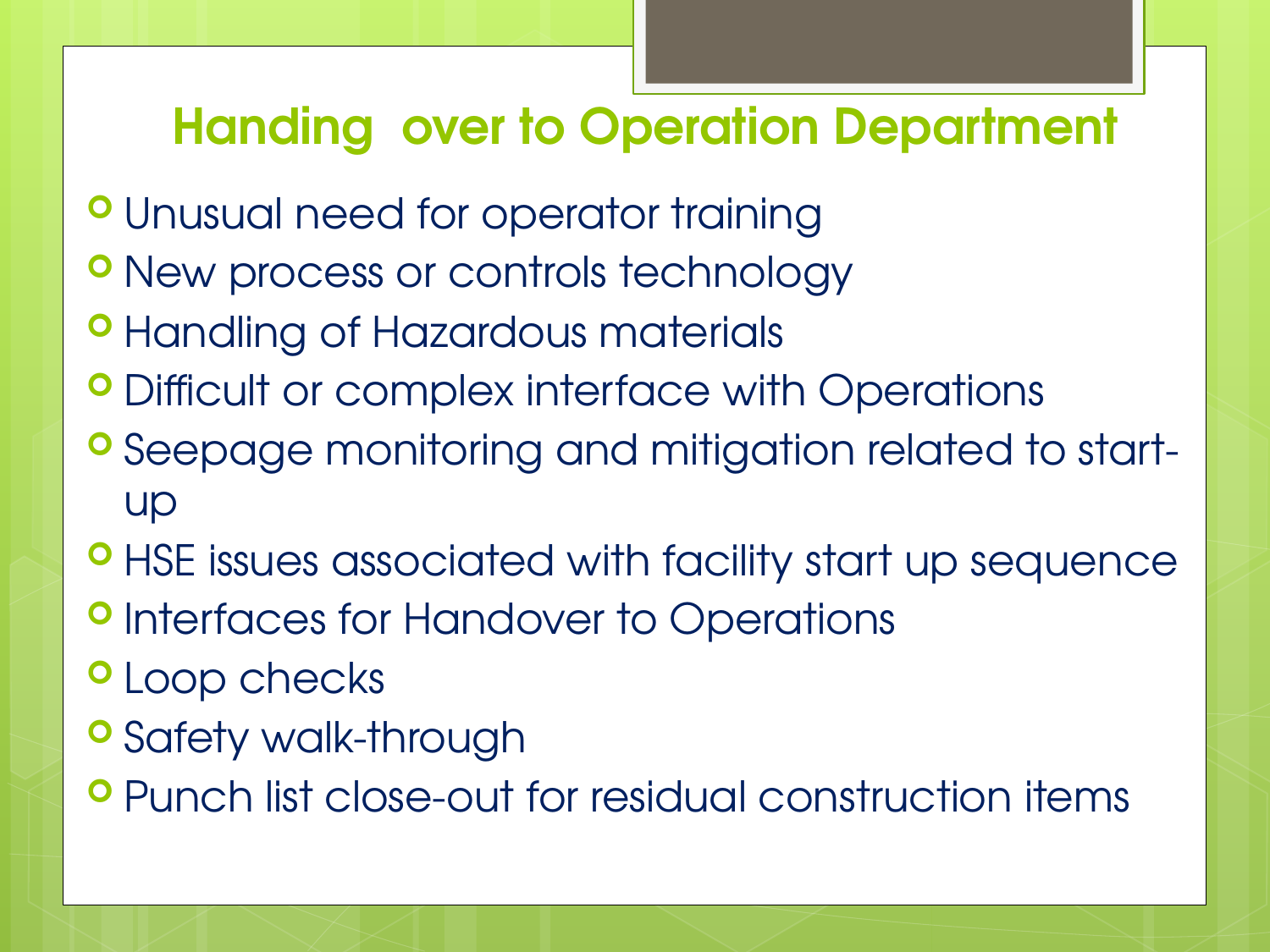

# Handing  over to Operation Department
Unusual need for operator training
New process or controls technology
Handling of Hazardous materials
Difficult or complex interface with Operations
Seepage monitoring and mitigation related to start-up
HSE issues associated with facility start up sequence
Interfaces for Handover to Operations
Loop checks
Safety walk-through
Punch list close-out for residual construction items